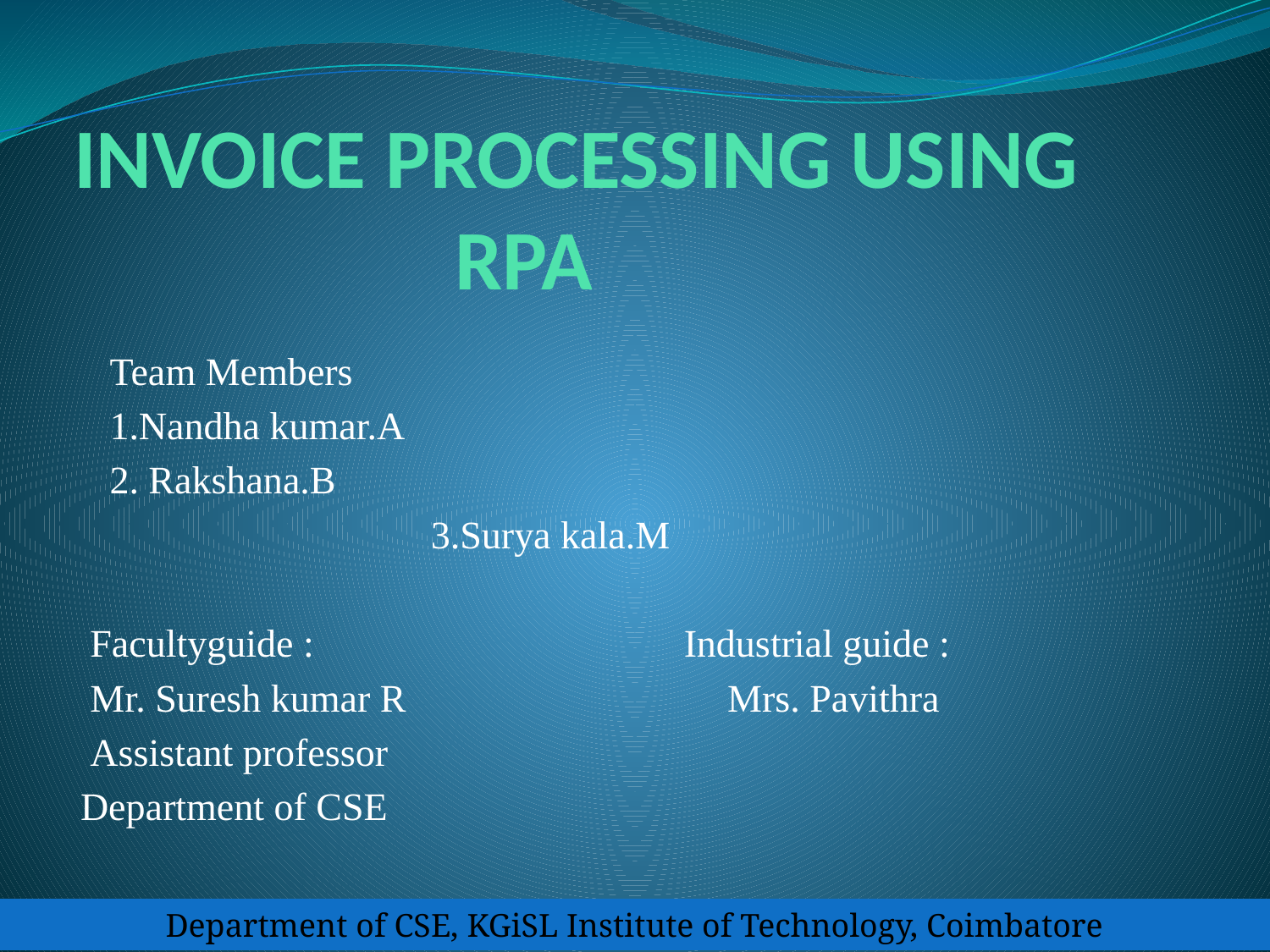

# INVOICE PROCESSING USING   			RPA

			Team Members
			1.Nandha kumar.A
			2. Rakshana.B
                                    3.Surya kala.M

 Facultyguide :                                      Industrial guide :
 Mr. Suresh kumar R                                 Mrs. Pavithra
 Assistant professor
Department of CSE

Department of CSE, KGiSL Institute of Technology, Coimbatore